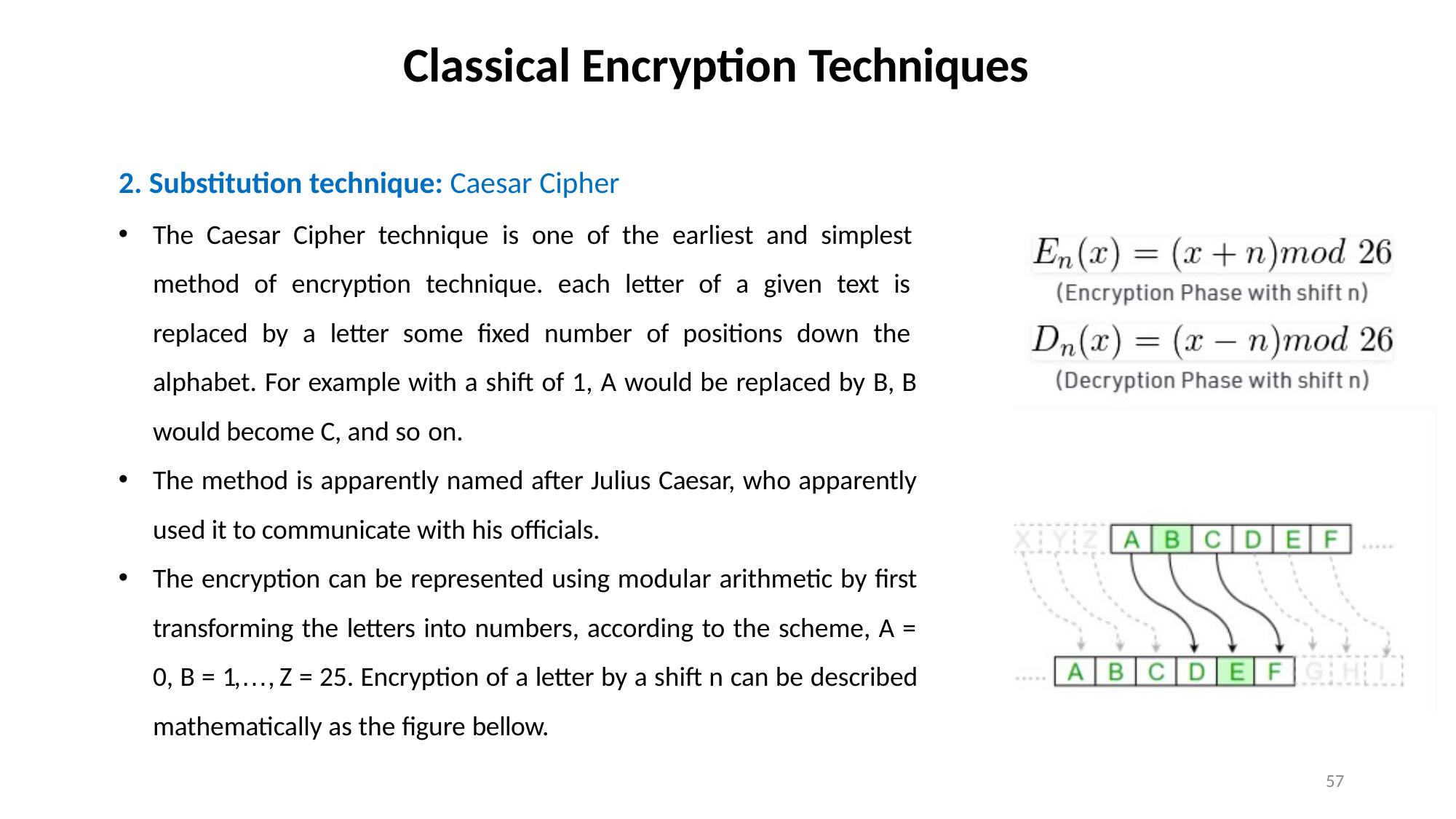

# Classical Encryption Techniques
2. Substitution technique: Caesar Cipher
The Caesar Cipher technique is one of the earliest and simplest  method of encryption technique. each letter of a given text is  replaced by a letter some fixed number of positions down the  alphabet. For example with a shift of 1, A would be replaced by B, B  would become C, and so on.
The method is apparently named after Julius Caesar, who apparently
used it to communicate with his officials.
The encryption can be represented using modular arithmetic by first  transforming the letters into numbers, according to the scheme, A =  0, B = 1,…, Z = 25. Encryption of a letter by a shift n can be described  mathematically as the figure bellow.

57